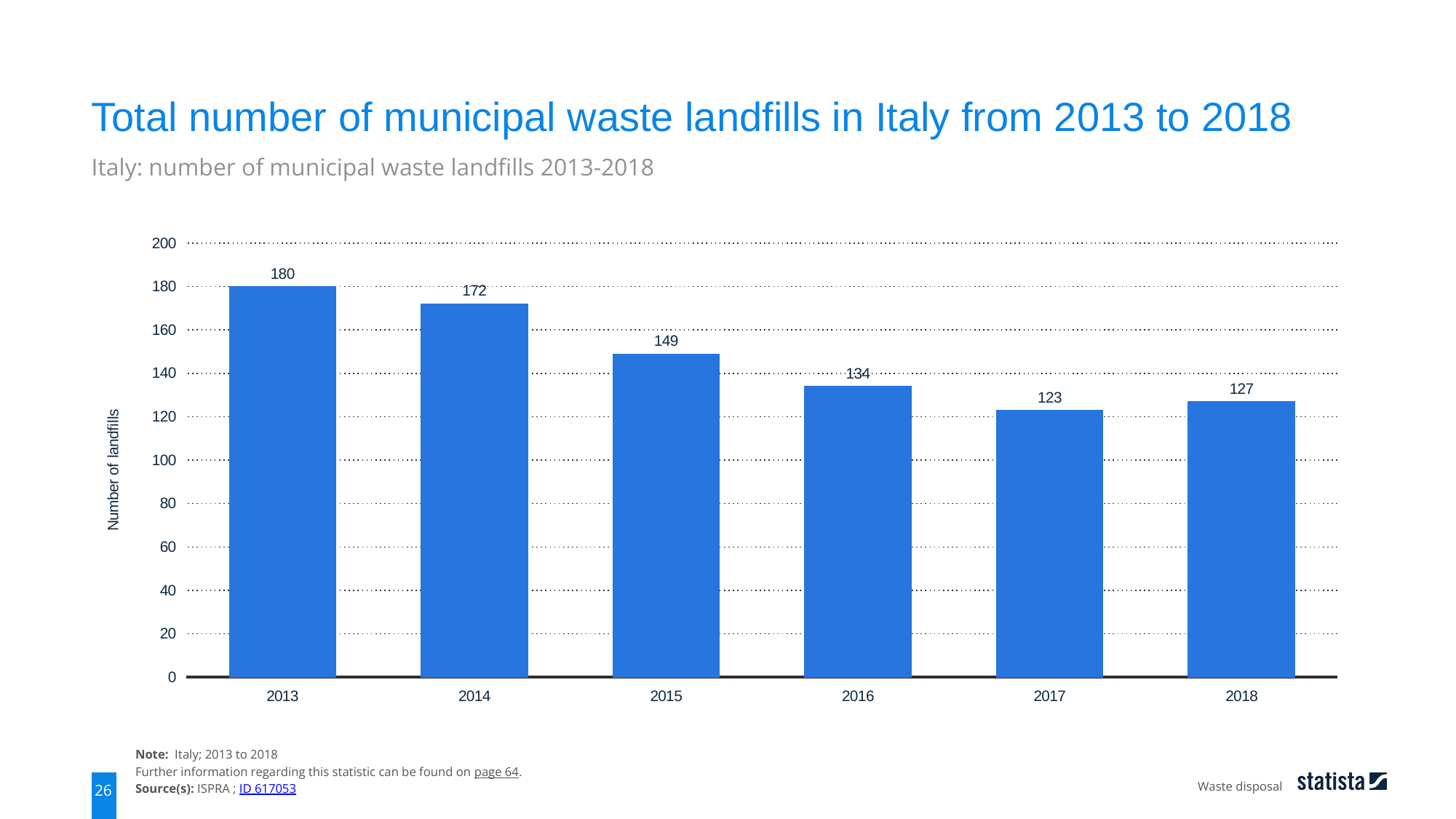

Total number of municipal waste landfills in Italy from 2013 to 2018
Italy: number of municipal waste landfills 2013-2018

### Chart

| Category | data |
|---|---|
| 2013 | 180.0 |
| 2014 | 172.0 |
| 2015 | 149.0 |
| 2016 | 134.0 |
| 2017 | 123.0 |
| 2018 | 127.0 |
Note:  Italy; 2013 to 2018
Further information regarding this statistic can be found on page 64.
Source(s): ISPRA ; ID 617053
Waste disposal

26